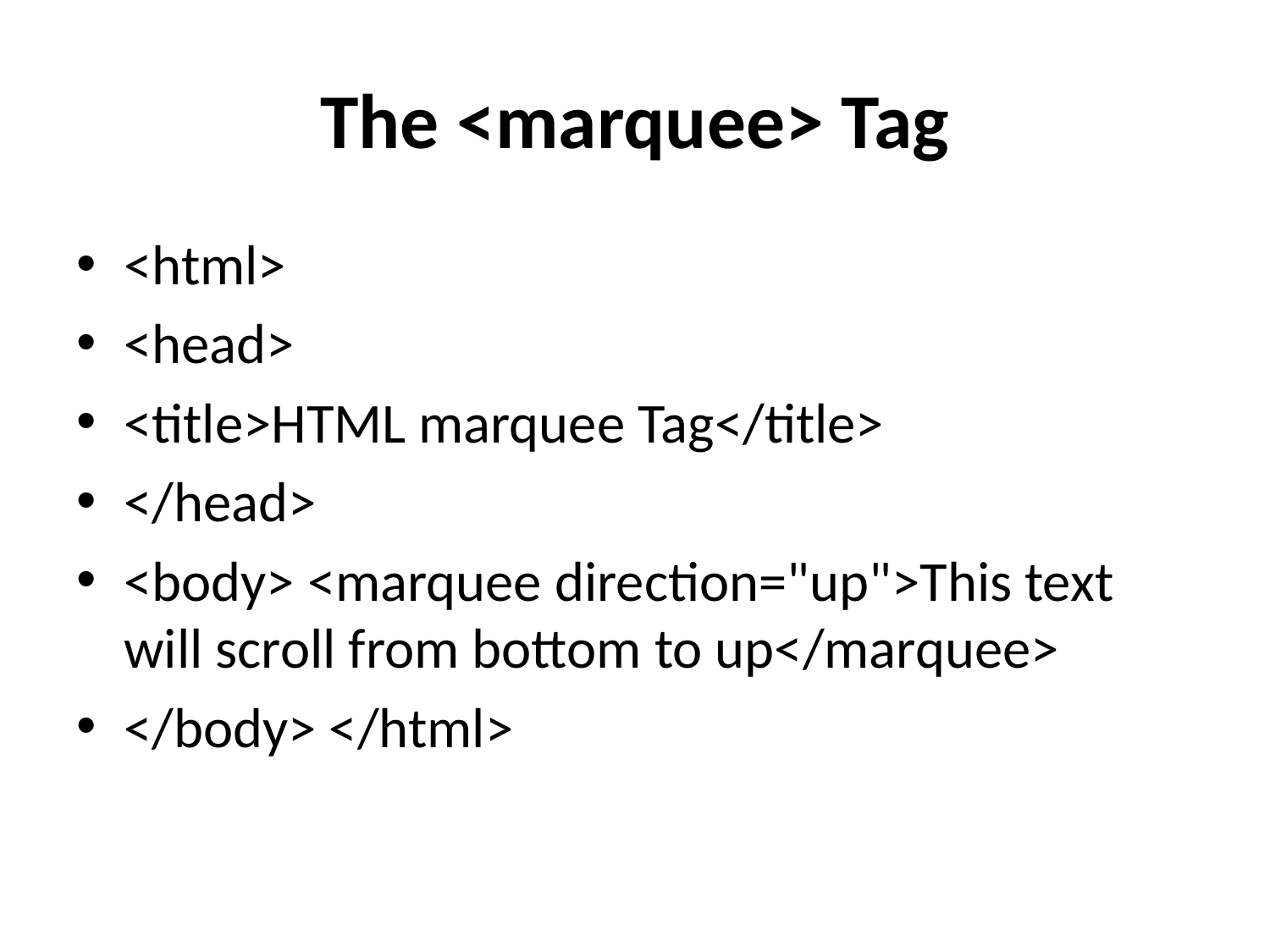

# The <marquee> Tag
<html>
<head>
<title>HTML marquee Tag</title>
</head>
<body> <marquee direction="up">This text will scroll from bottom to up</marquee>
</body> </html>